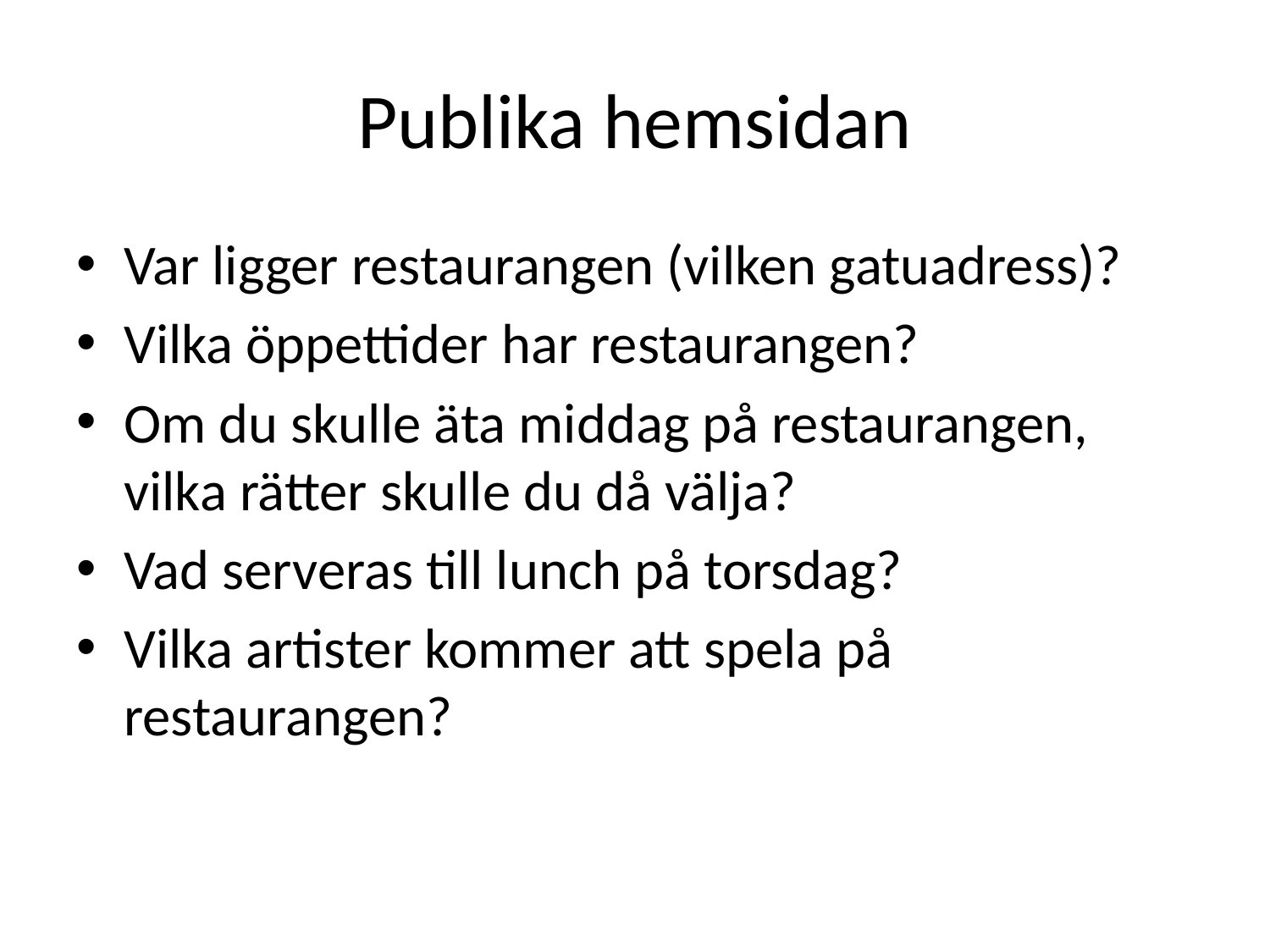

# Publika hemsidan
Var ligger restaurangen (vilken gatuadress)?
Vilka öppettider har restaurangen?
Om du skulle äta middag på restaurangen, vilka rätter skulle du då välja?
Vad serveras till lunch på torsdag?
Vilka artister kommer att spela på restaurangen?